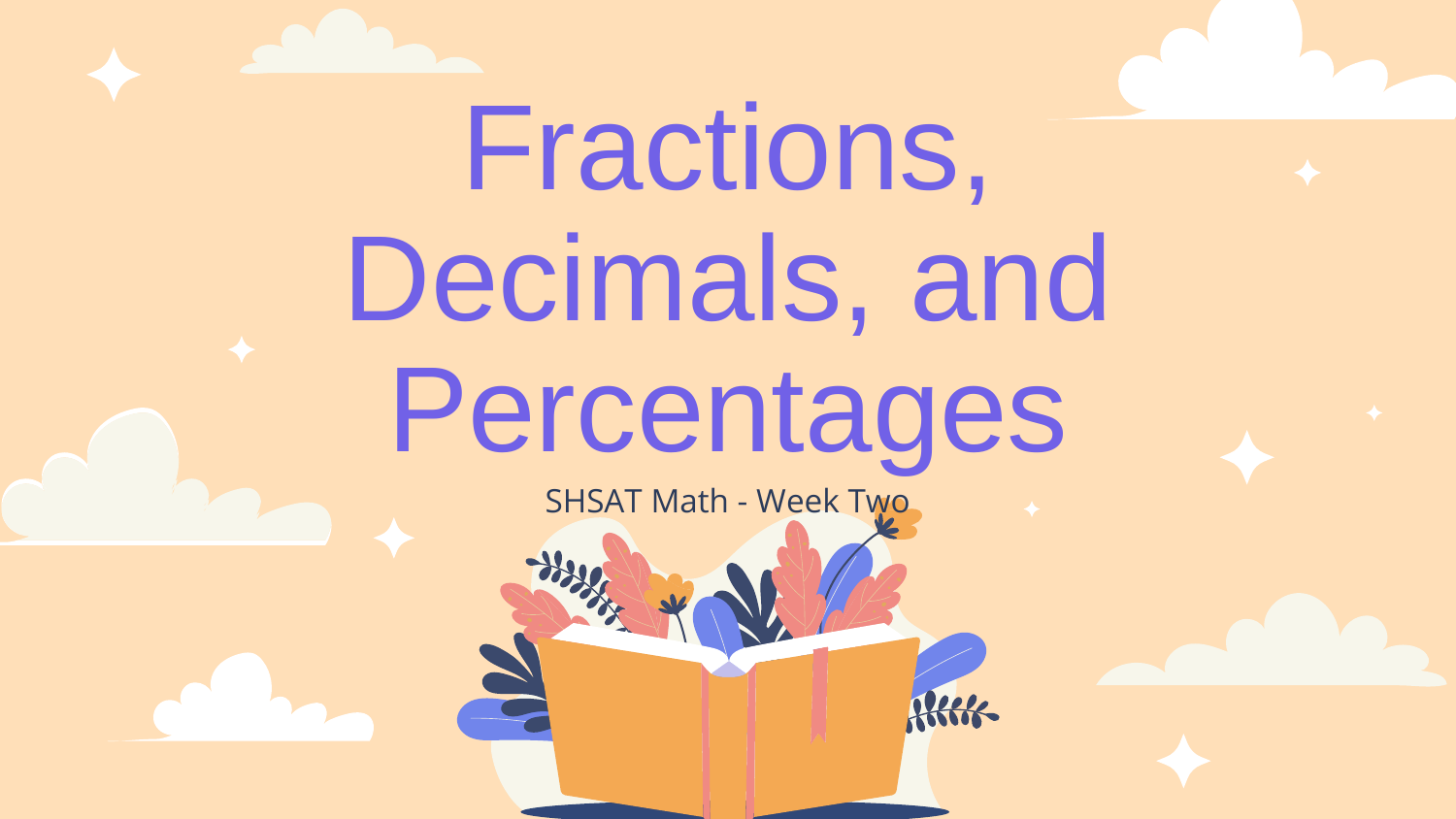

# Fractions, Decimals, and Percentages
SHSAT Math - Week Two